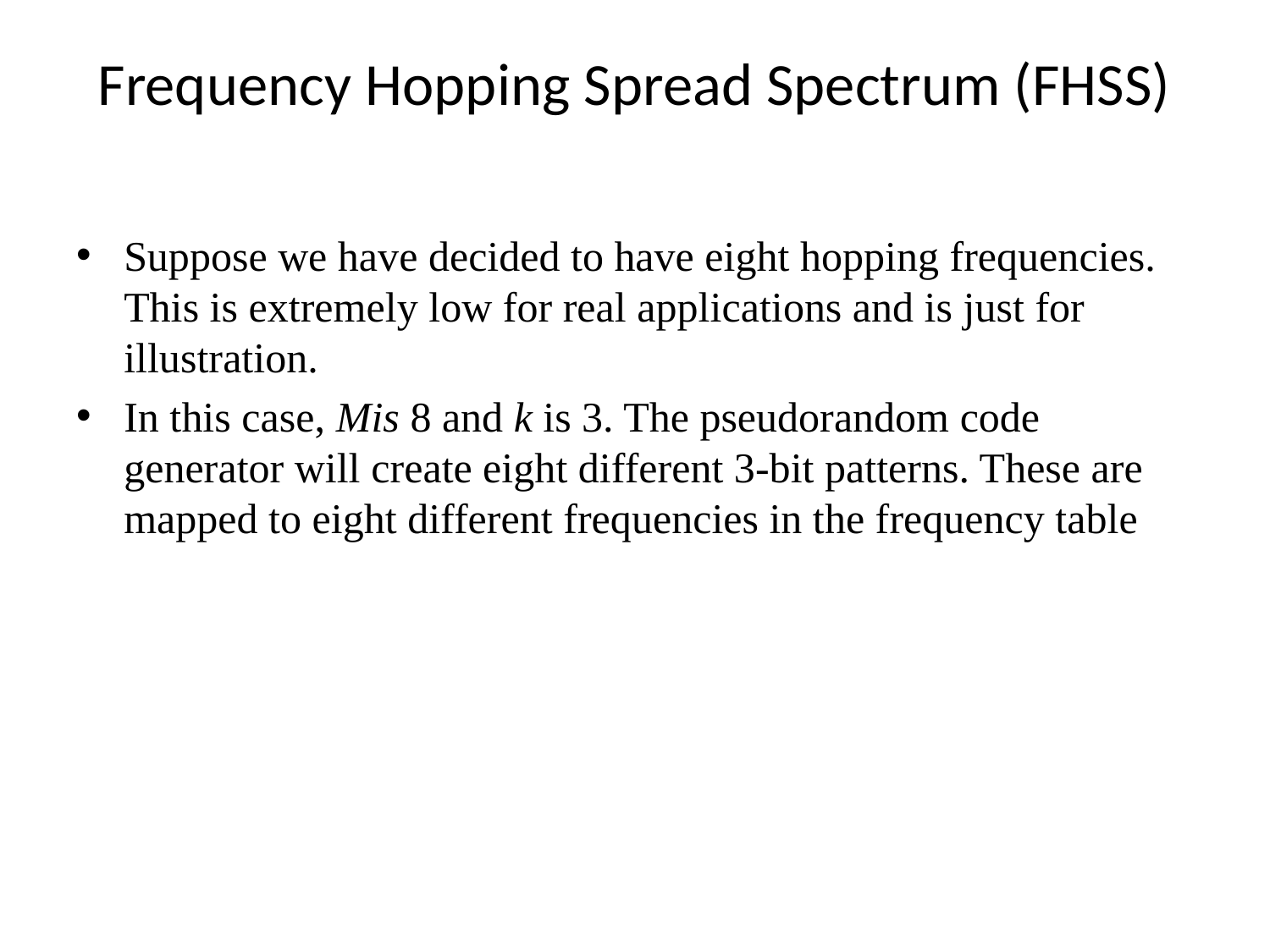

# Frequency Hopping Spread Spectrum (FHSS)
Suppose we have decided to have eight hopping frequencies. This is extremely low for real applications and is just for illustration.
In this case, Mis 8 and k is 3. The pseudorandom code generator will create eight different 3-bit patterns. These are mapped to eight different frequencies in the frequency table